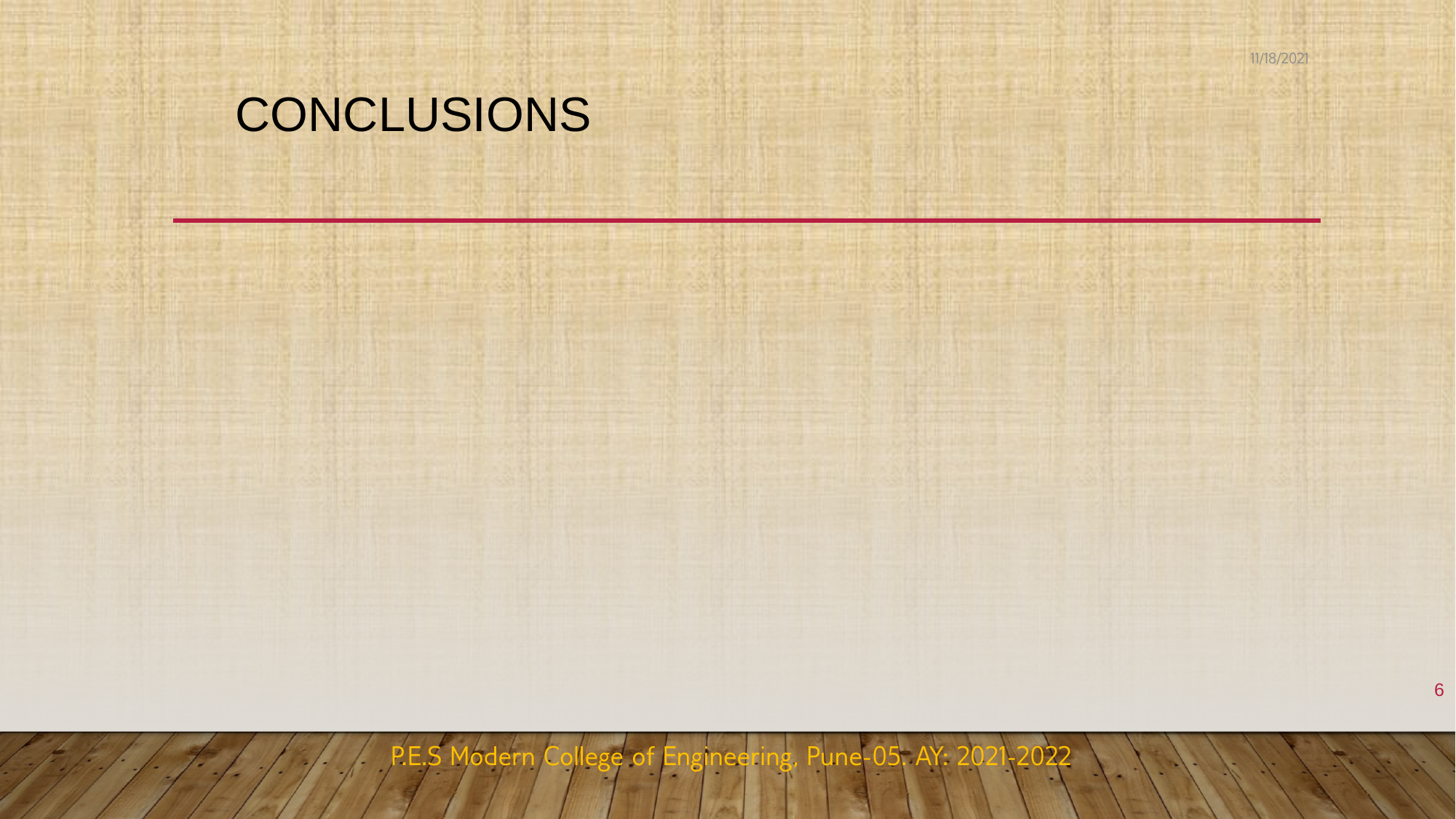

11/18/2021
# Conclusions

6
P.E.S Modern College of Engineering, Pune-05. AY: 2021-2022